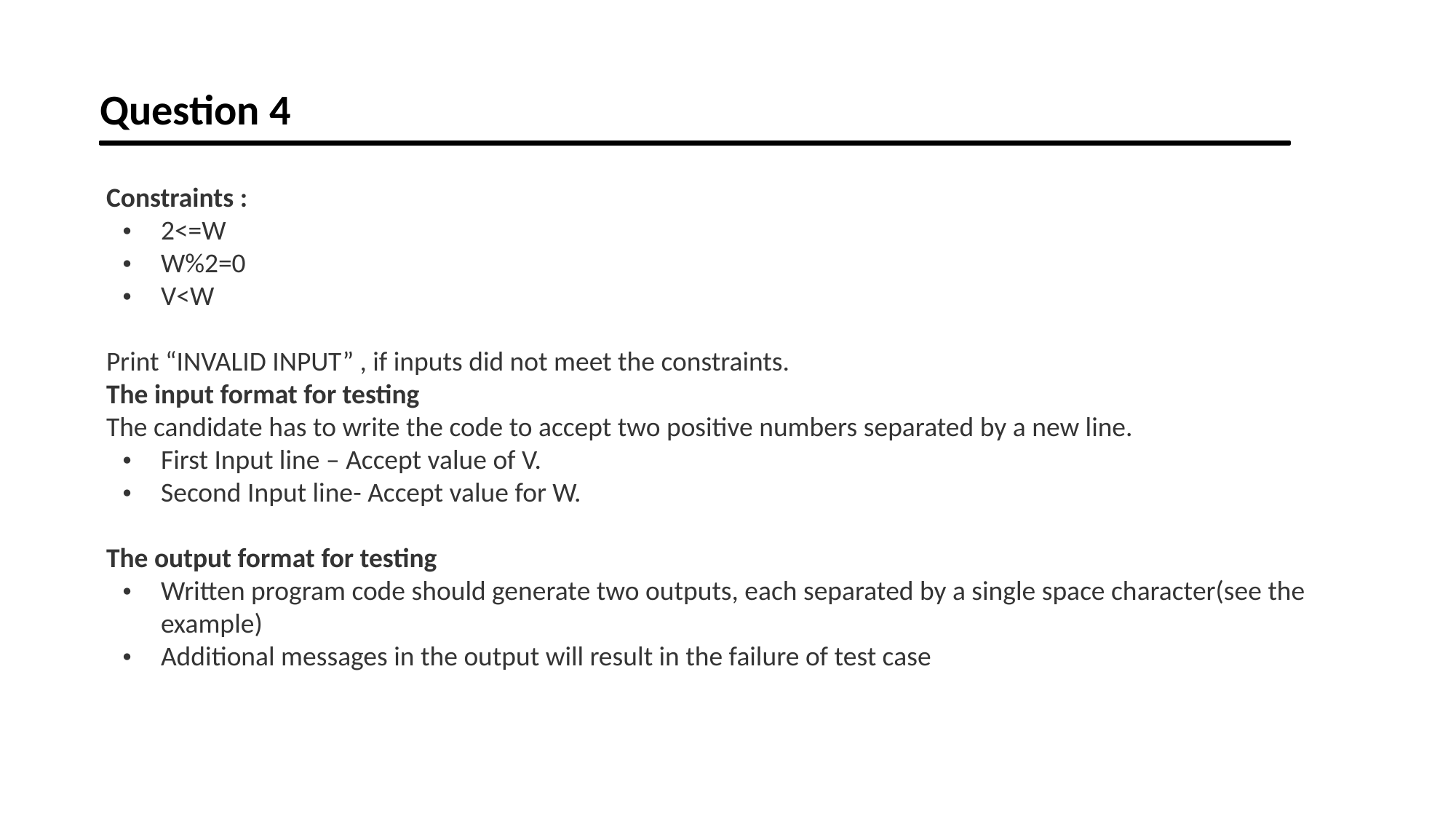

Question 4

Constraints :
2<=W
W%2=0
V<W

Print “INVALID INPUT” , if inputs did not meet the constraints.
The input format for testing
The candidate has to write the code to accept two positive numbers separated by a new line.
First Input line – Accept value of V.
Second Input line- Accept value for W.

The output format for testing
Written program code should generate two outputs, each separated by a single space character(see the example)
Additional messages in the output will result in the failure of test case